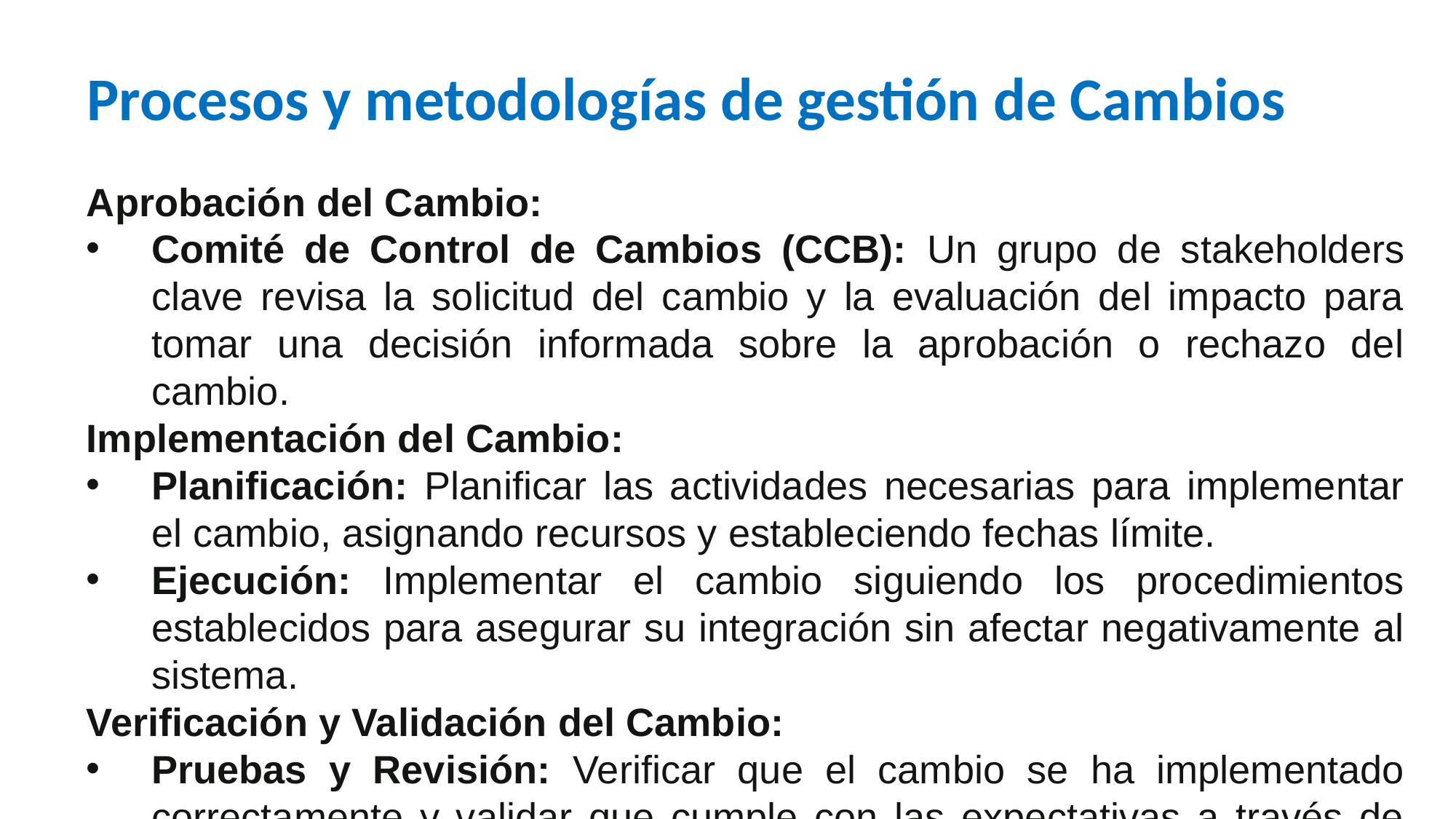

# Procesos y metodologías de gestión de Cambios
Aprobación del Cambio:
Comité de Control de Cambios (CCB): Un grupo de stakeholders clave revisa la solicitud del cambio y la evaluación del impacto para tomar una decisión informada sobre la aprobación o rechazo del cambio.
Implementación del Cambio:
Planificación: Planificar las actividades necesarias para implementar el cambio, asignando recursos y estableciendo fechas límite.
Ejecución: Implementar el cambio siguiendo los procedimientos establecidos para asegurar su integración sin afectar negativamente al sistema.
Verificación y Validación del Cambio:
Pruebas y Revisión: Verificar que el cambio se ha implementado correctamente y validar que cumple con las expectativas a través de pruebas y revisiones.